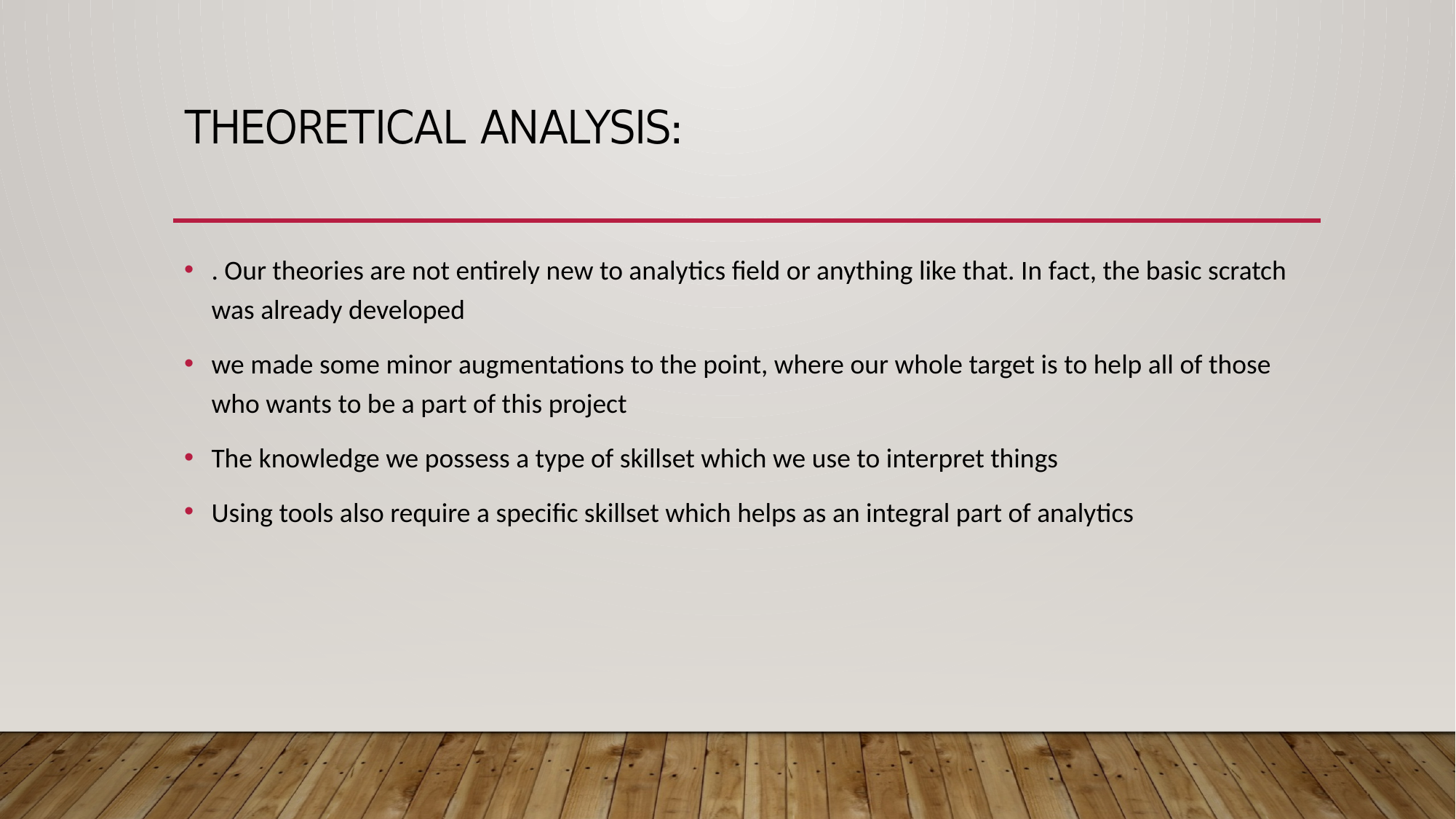

# Theoretical analysis:
. Our theories are not entirely new to analytics field or anything like that. In fact, the basic scratch was already developed
we made some minor augmentations to the point, where our whole target is to help all of those who wants to be a part of this project
The knowledge we possess a type of skillset which we use to interpret things
Using tools also require a specific skillset which helps as an integral part of analytics